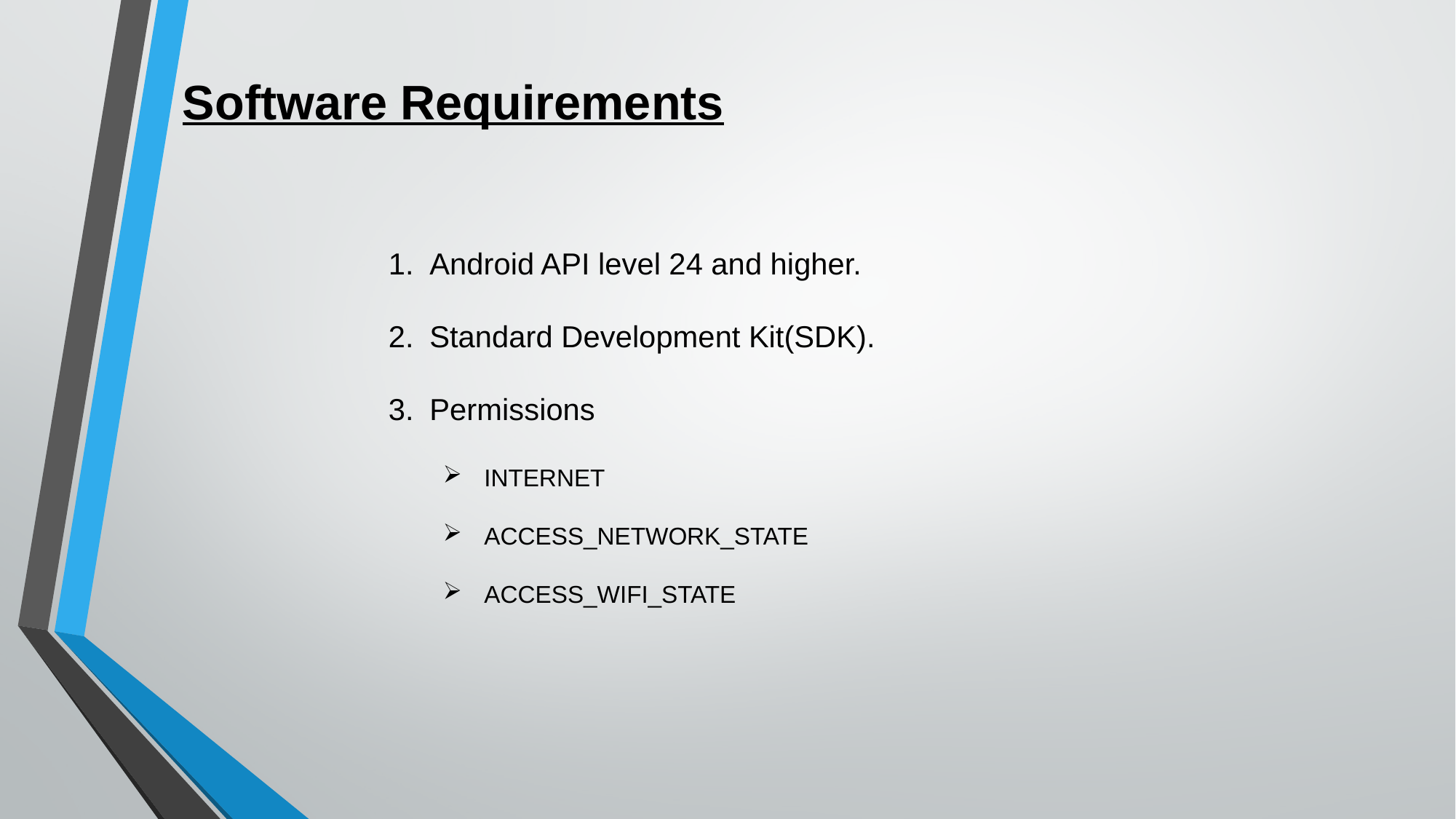

Software Requirements
Android API level 24 and higher.

Standard Development Kit(SDK).

Permissions

INTERNET

ACCESS_NETWORK_STATE

ACCESS_WIFI_STATE